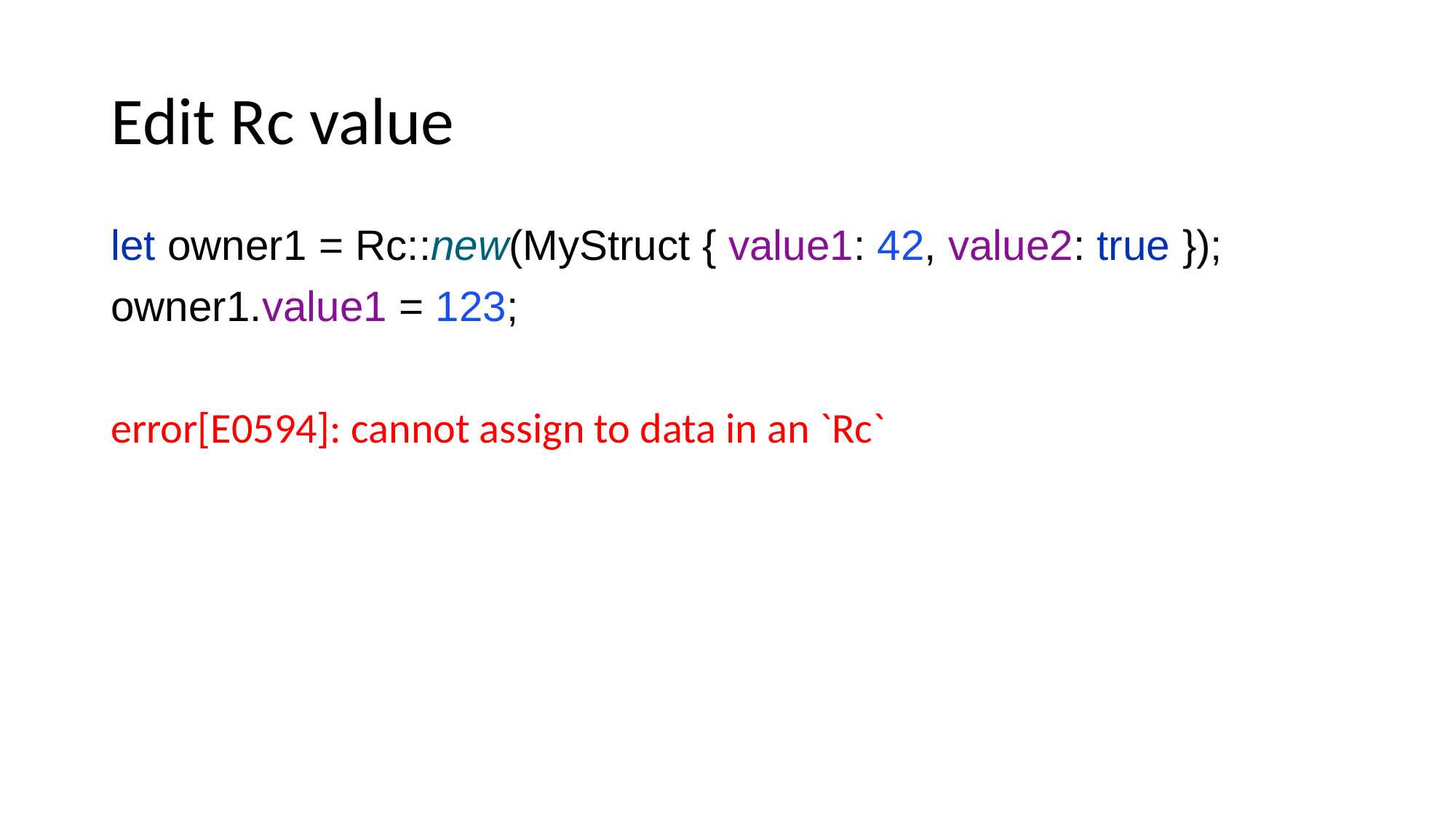

# Edit Rc value
let owner1 = Rc::new(MyStruct { value1: 42, value2: true });
owner1.value1 = 123;

error[E0594]: cannot assign to data in an `Rc`